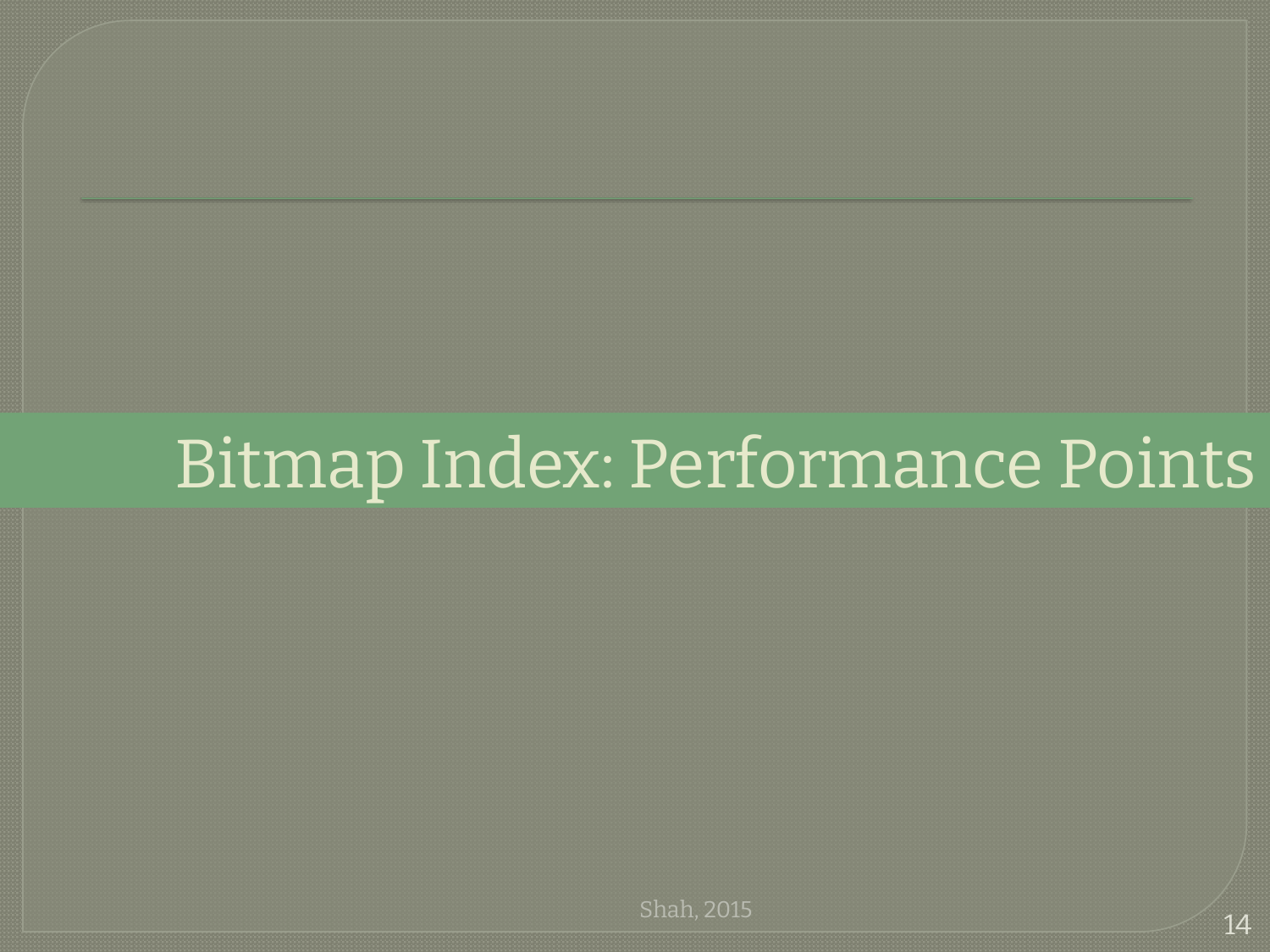

# Bitmap Index: Performance Points
Shah, 2015
14